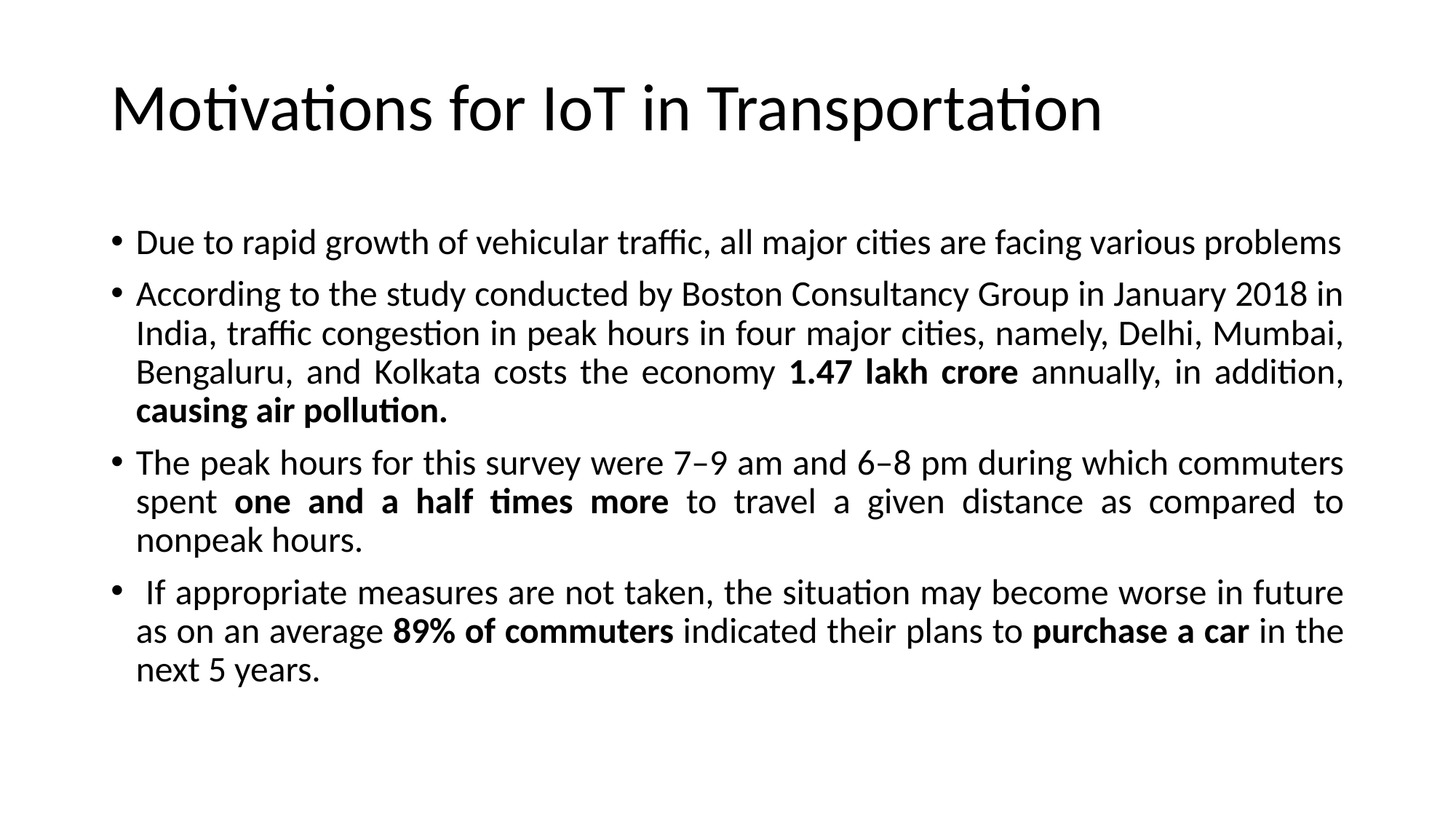

# Motivations for IoT in Transportation
Due to rapid growth of vehicular traffic, all major cities are facing various problems
According to the study conducted by Boston Consultancy Group in January 2018 in India, traffic congestion in peak hours in four major cities, namely, Delhi, Mumbai, Bengaluru, and Kolkata costs the economy 1.47 lakh crore annually, in addition, causing air pollution.
The peak hours for this survey were 7–9 am and 6–8 pm during which commuters spent one and a half times more to travel a given distance as compared to nonpeak hours.
 If appropriate measures are not taken, the situation may become worse in future as on an average 89% of commuters indicated their plans to purchase a car in the next 5 years.